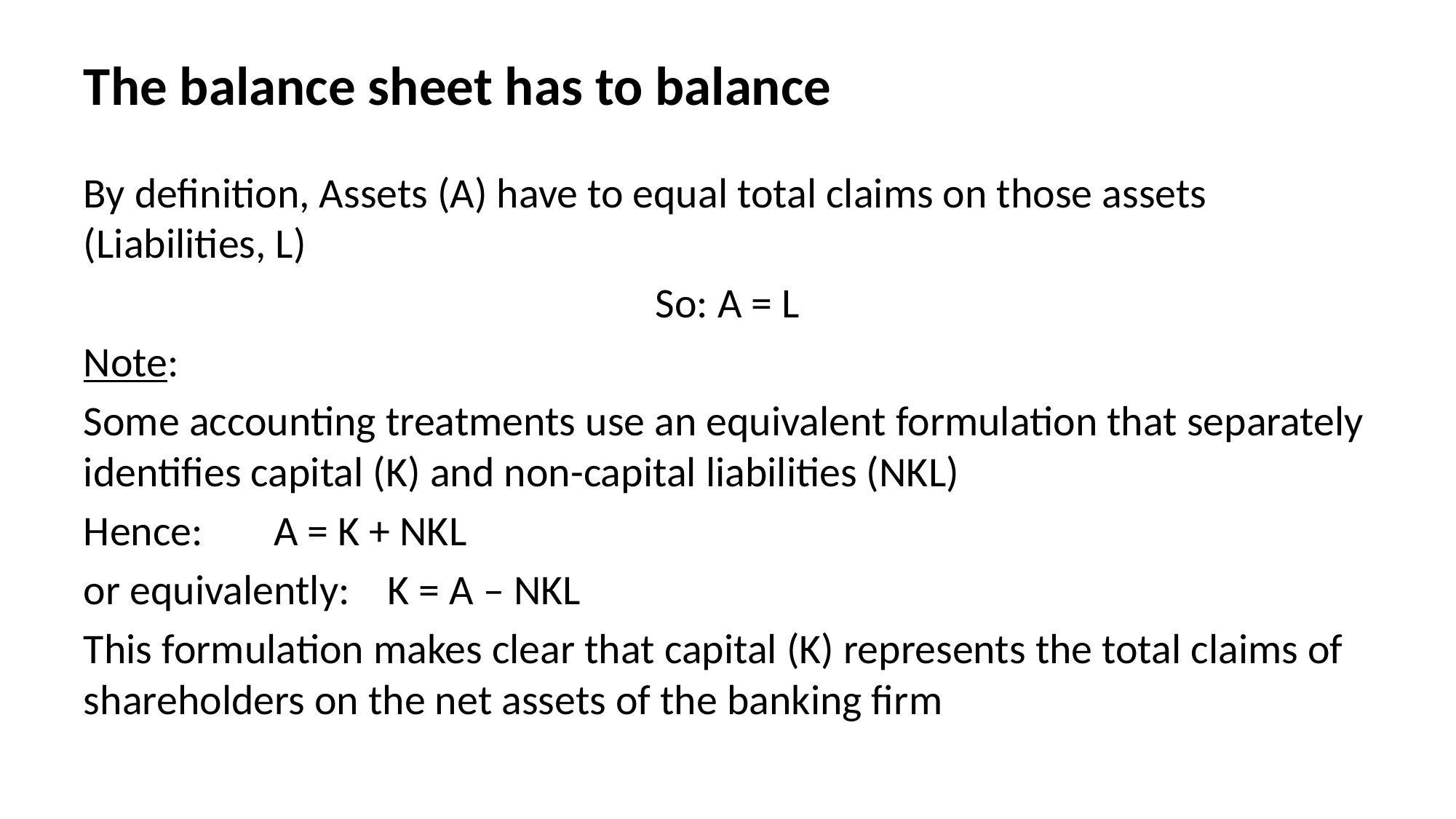

# The balance sheet has to balance
By definition, Assets (A) have to equal total claims on those assets (Liabilities, L)
So: A = L
Note:
Some accounting treatments use an equivalent formulation that separately identifies capital (K) and non-capital liabilities (NKL)
Hence: 		A = K + NKL
or equivalently:    K = A – NKL
This formulation makes clear that capital (K) represents the total claims of shareholders on the net assets of the banking firm